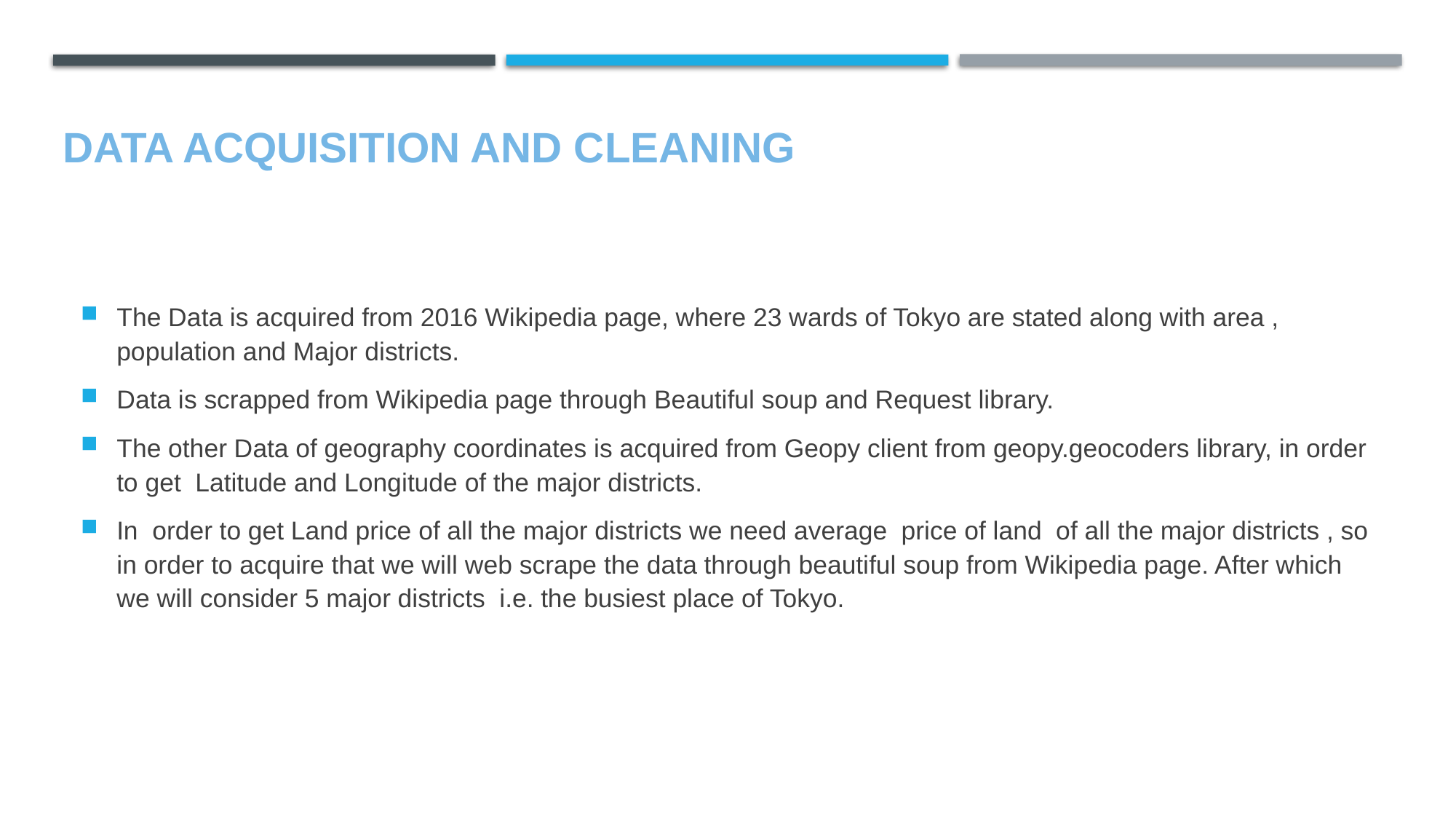

# Data acquisition and cleaning
The Data is acquired from 2016 Wikipedia page, where 23 wards of Tokyo are stated along with area , population and Major districts.
Data is scrapped from Wikipedia page through Beautiful soup and Request library.
The other Data of geography coordinates is acquired from Geopy client from geopy.geocoders library, in order to get  Latitude and Longitude of the major districts.
In  order to get Land price of all the major districts we need average  price of land  of all the major districts , so in order to acquire that we will web scrape the data through beautiful soup from Wikipedia page. After which we will consider 5 major districts  i.e. the busiest place of Tokyo.